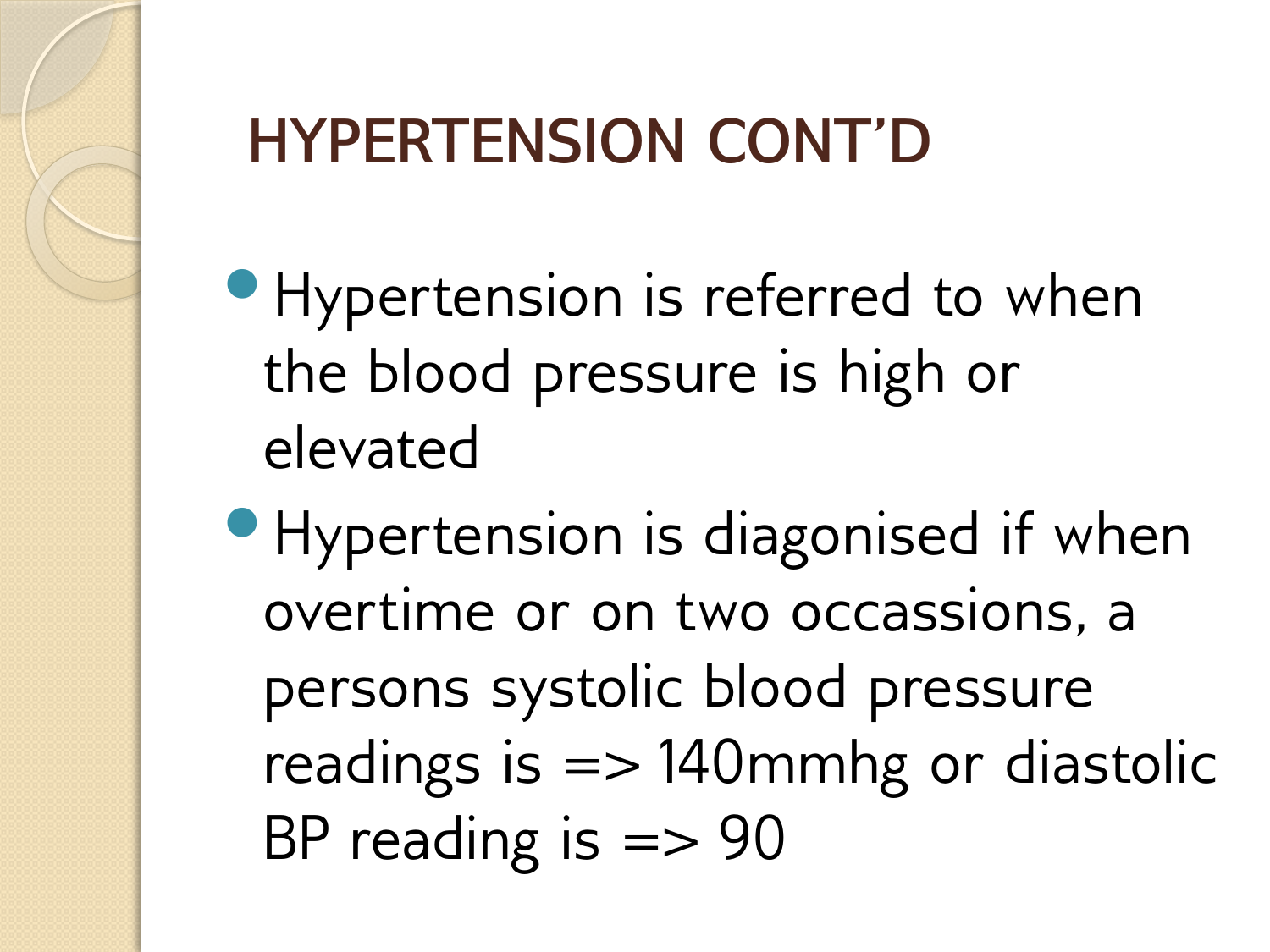

HYPERTENSION CONT’D
Hypertension is referred to when the blood pressure is high or elevated
Hypertension is diagonised if when overtime or on two occassions, a persons systolic blood pressure readings is => 140mmhg or diastolic BP reading is => 90